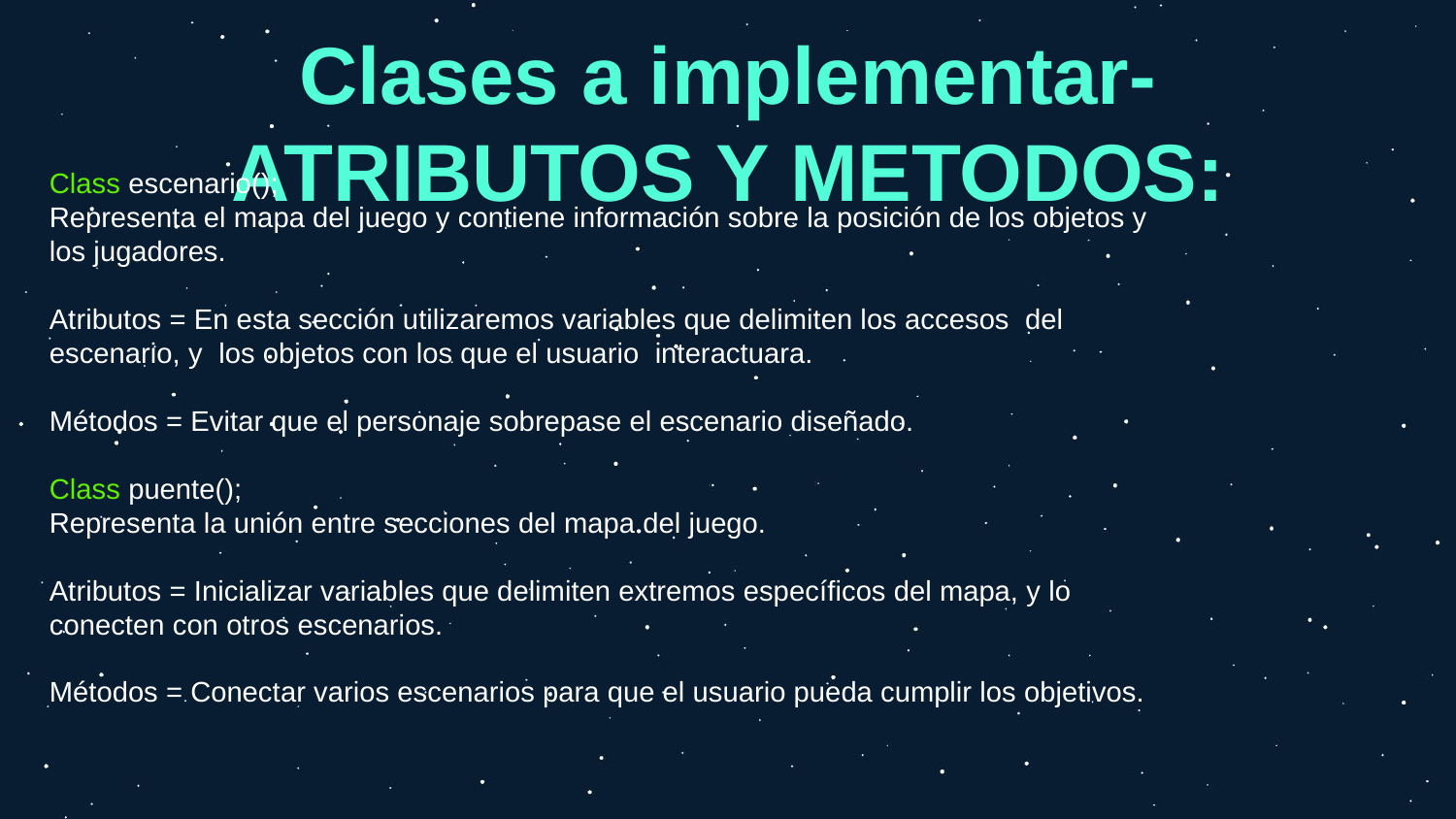

# Clases a implementar-ATRIBUTOS Y METODOS:
Class escenario();
Representa el mapa del juego y contiene información sobre la posición de los objetos y los jugadores.

Atributos = En esta sección utilizaremos variables que delimiten los accesos  del escenario, y  los objetos con los que el usuario  interactuara.

Métodos = Evitar que el personaje sobrepase el escenario diseñado.

Class puente();
Representa la unión entre secciones del mapa del juego.

Atributos = Inicializar variables que delimiten extremos específicos del mapa, y lo conecten con otros escenarios.

Métodos = Conectar varios escenarios para que el usuario pueda cumplir los objetivos.